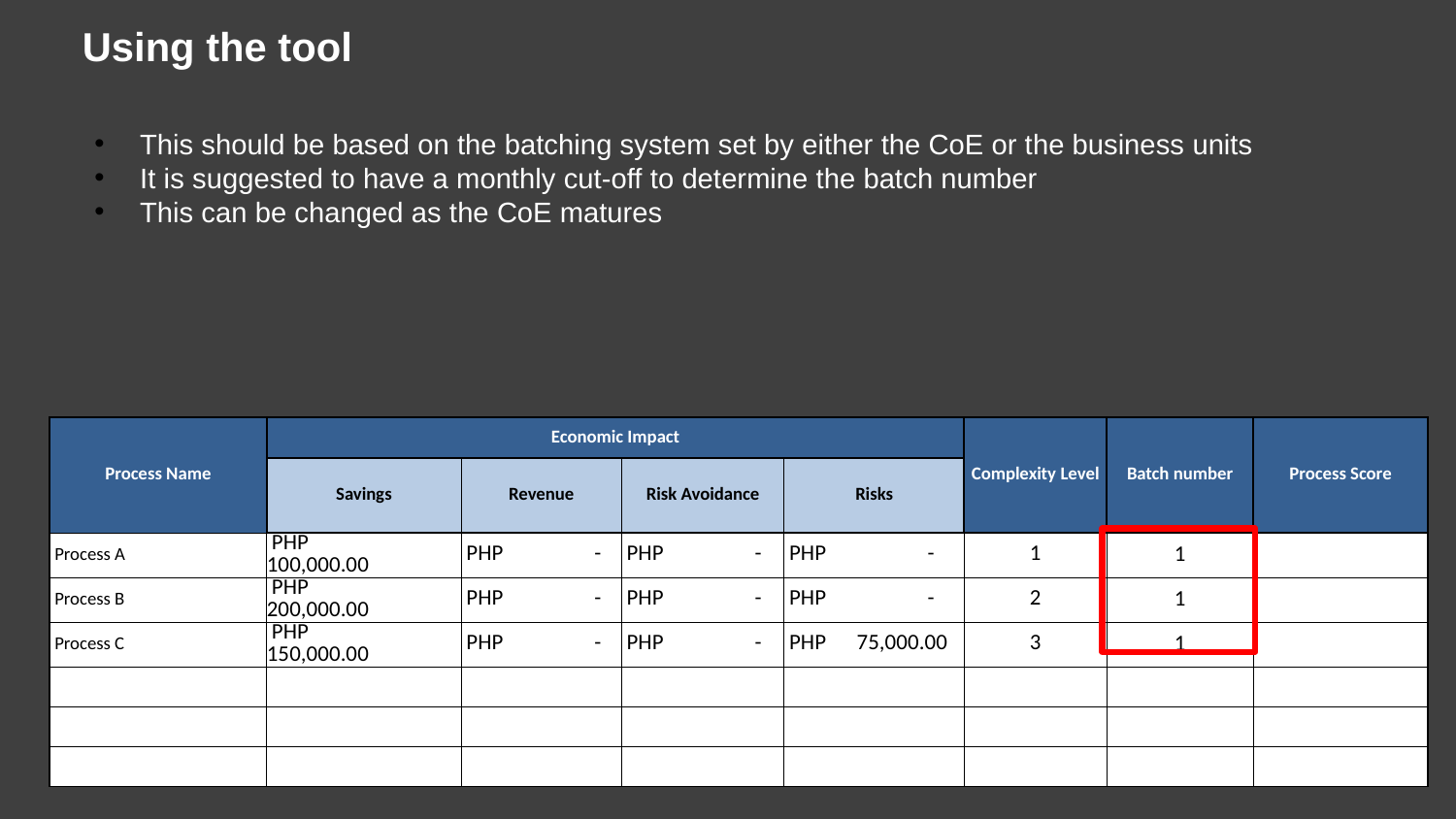

Using the tool
This should be based on the batching system set by either the CoE or the business units
It is suggested to have a monthly cut-off to determine the batch number
This can be changed as the CoE matures
| Process Name | Economic Impact |  |  |  | Complexity Level | Batch number | Process Score |
| --- | --- | --- | --- | --- | --- | --- | --- |
|  | Savings | Revenue | Risk Avoidance | Risks |  |  |  |
| Process A | PHP 100,000.00 | PHP - | PHP - | PHP - | 1 | 1 |  |
| Process B | PHP 200,000.00 | PHP - | PHP - | PHP - | 2 | 1 |  |
| Process C | PHP 150,000.00 | PHP - | PHP - | PHP 75,000.00 | 3 | 1 |  |
|  |  |  |  |  |  |  |  |
|  |  |  |  |  |  |  |  |
|  |  |  |  |  |  |  |  |